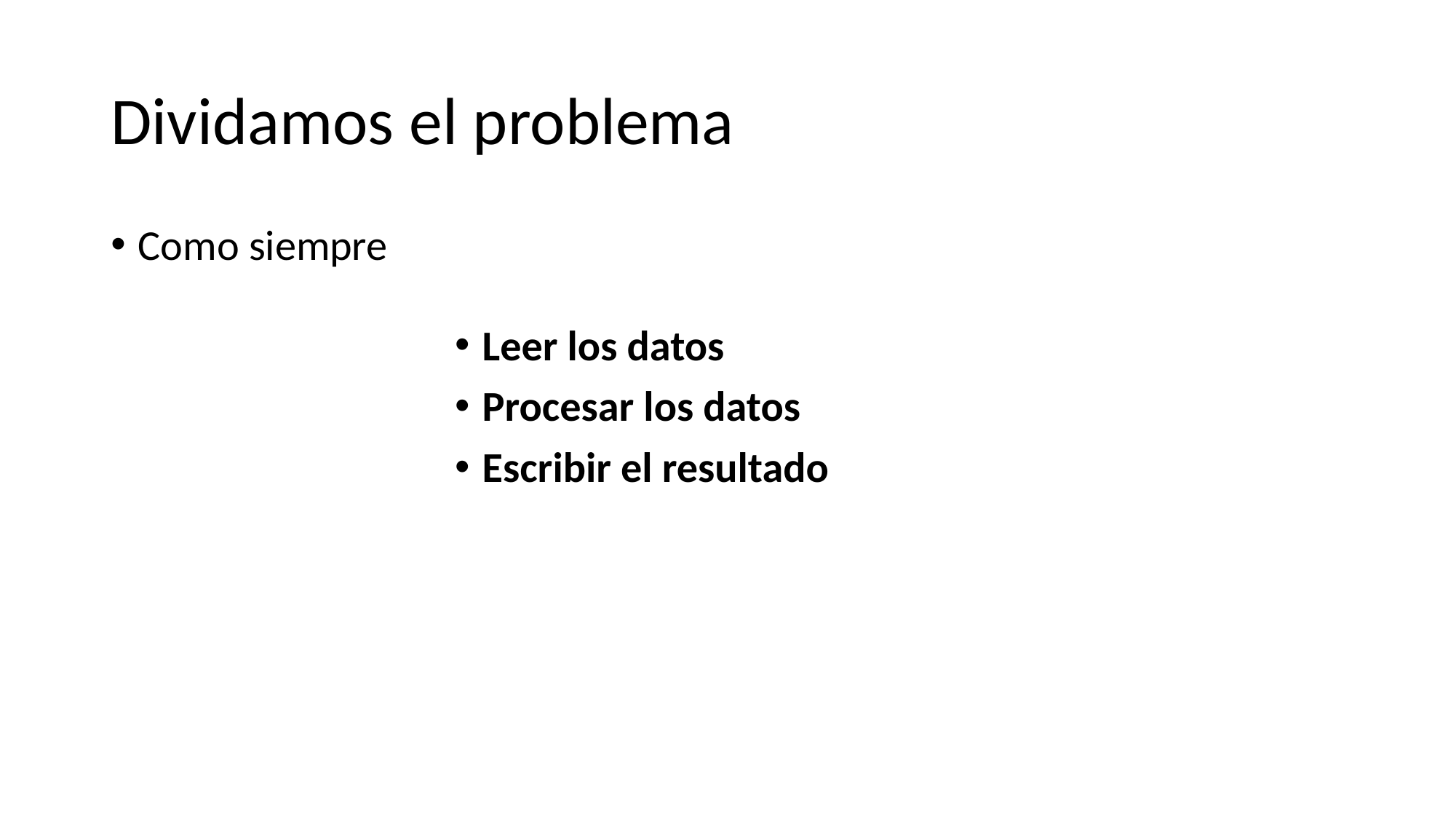

# Dividamos el problema
Como siempre
Leer los datos
Procesar los datos
Escribir el resultado